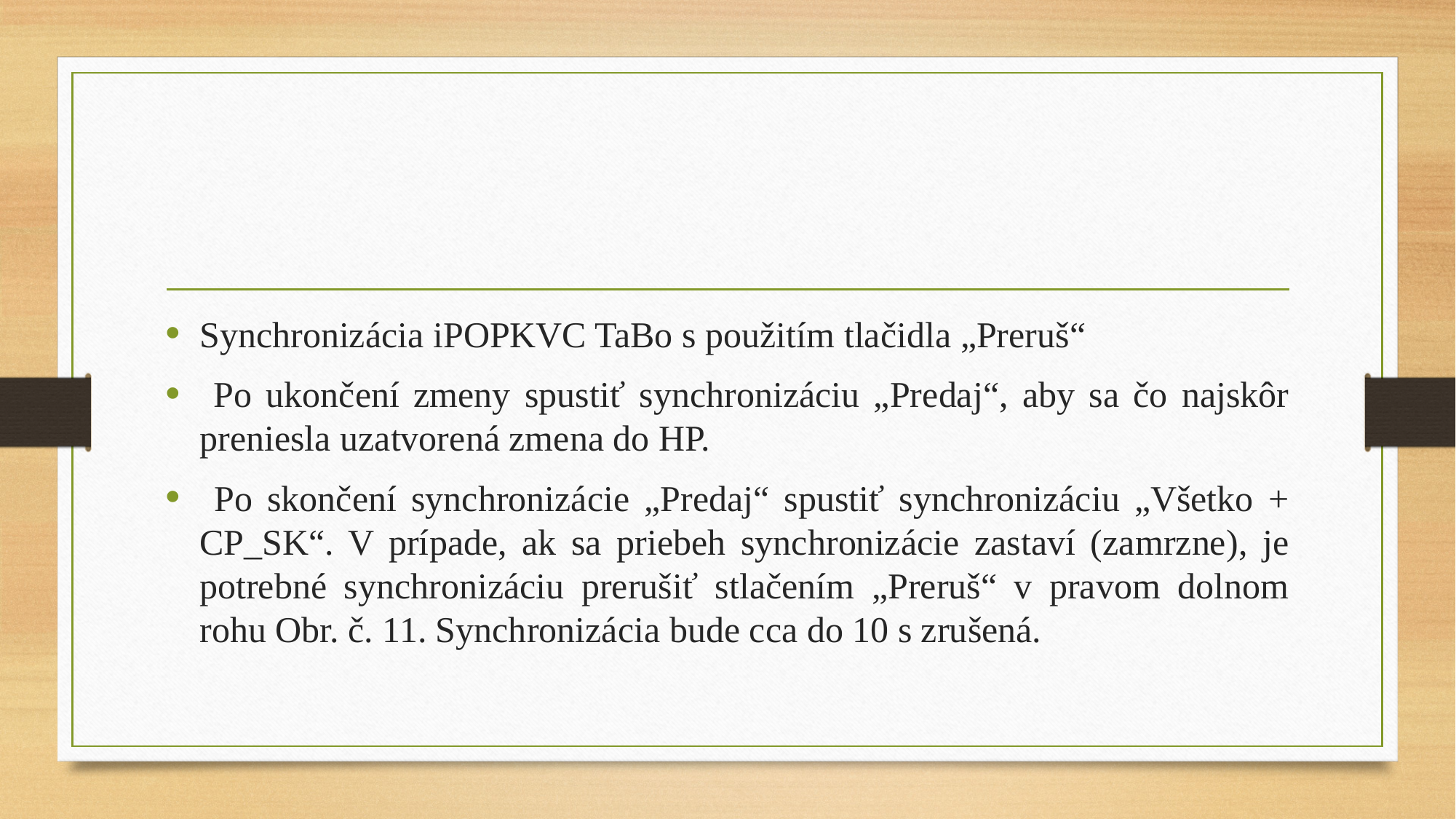

#
Synchronizácia iPOPKVC TaBo s použitím tlačidla „Preruš“
 Po ukončení zmeny spustiť synchronizáciu „Predaj“, aby sa čo najskôr preniesla uzatvorená zmena do HP.
 Po skončení synchronizácie „Predaj“ spustiť synchronizáciu „Všetko + CP_SK“. V prípade, ak sa priebeh synchronizácie zastaví (zamrzne), je potrebné synchronizáciu prerušiť stlačením „Preruš“ v pravom dolnom rohu Obr. č. 11. Synchronizácia bude cca do 10 s zrušená.